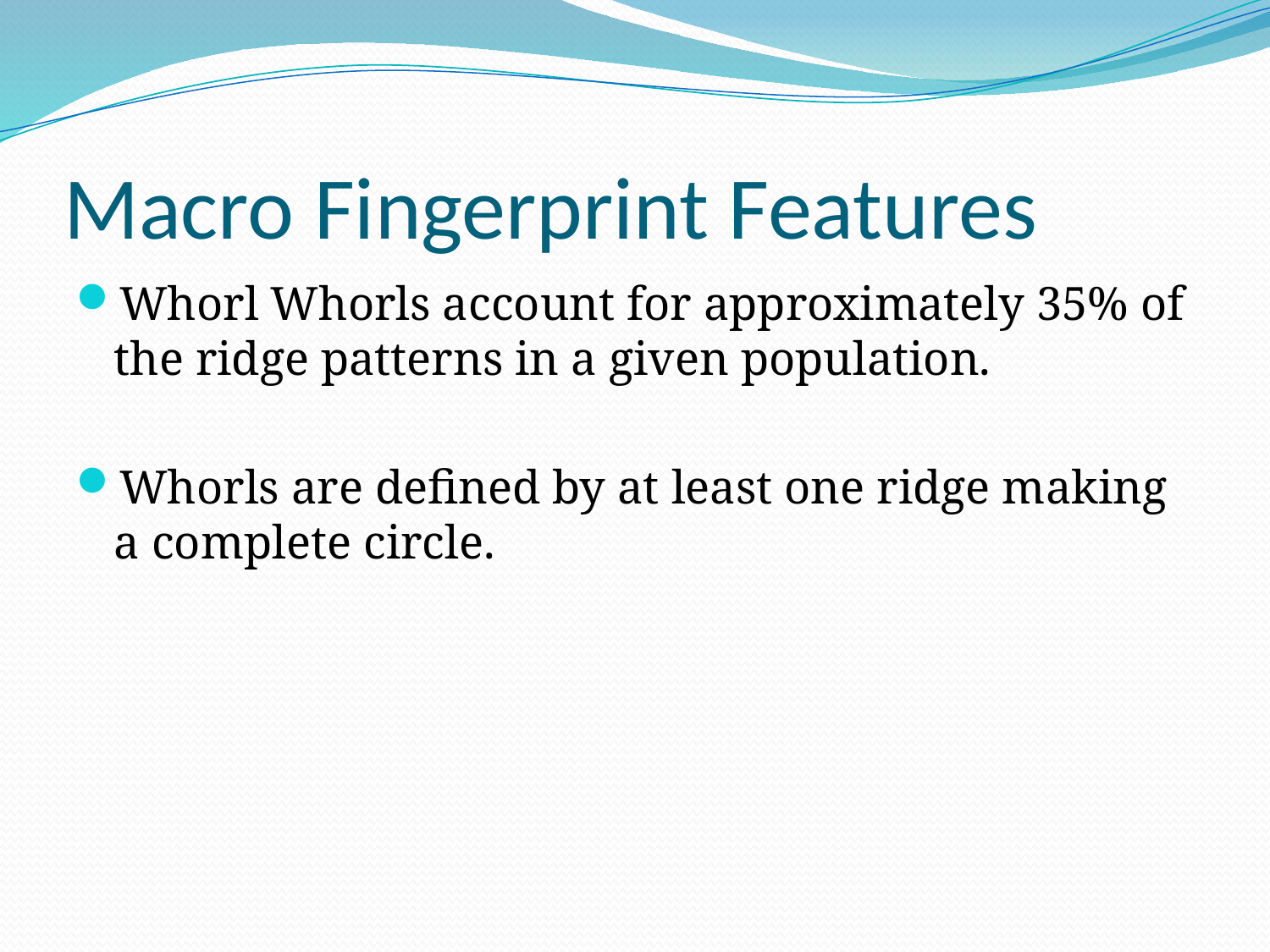

Macro Fingerprint Features
Whorl Whorls account for approximately 35% of the ridge patterns in a given population.

Whorls are defined by at least one ridge making a complete circle.